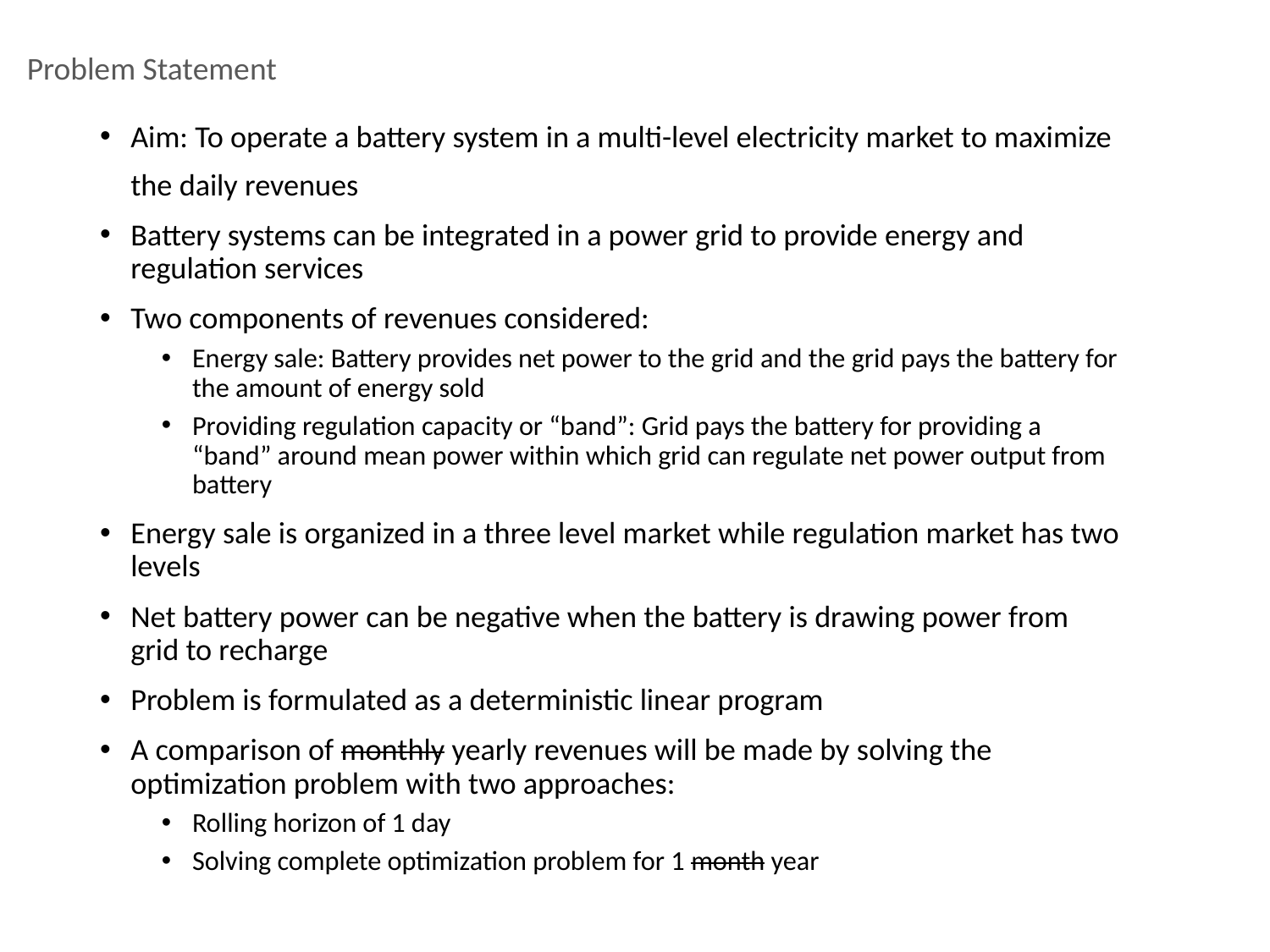

Problem Statement
Aim: To operate a battery system in a multi-level electricity market to maximize the daily revenues
Battery systems can be integrated in a power grid to provide energy and regulation services
Two components of revenues considered:
Energy sale: Battery provides net power to the grid and the grid pays the battery for the amount of energy sold
Providing regulation capacity or “band”: Grid pays the battery for providing a “band” around mean power within which grid can regulate net power output from battery
Energy sale is organized in a three level market while regulation market has two levels
Net battery power can be negative when the battery is drawing power from grid to recharge
Problem is formulated as a deterministic linear program
A comparison of monthly yearly revenues will be made by solving the optimization problem with two approaches:
Rolling horizon of 1 day
Solving complete optimization problem for 1 month year